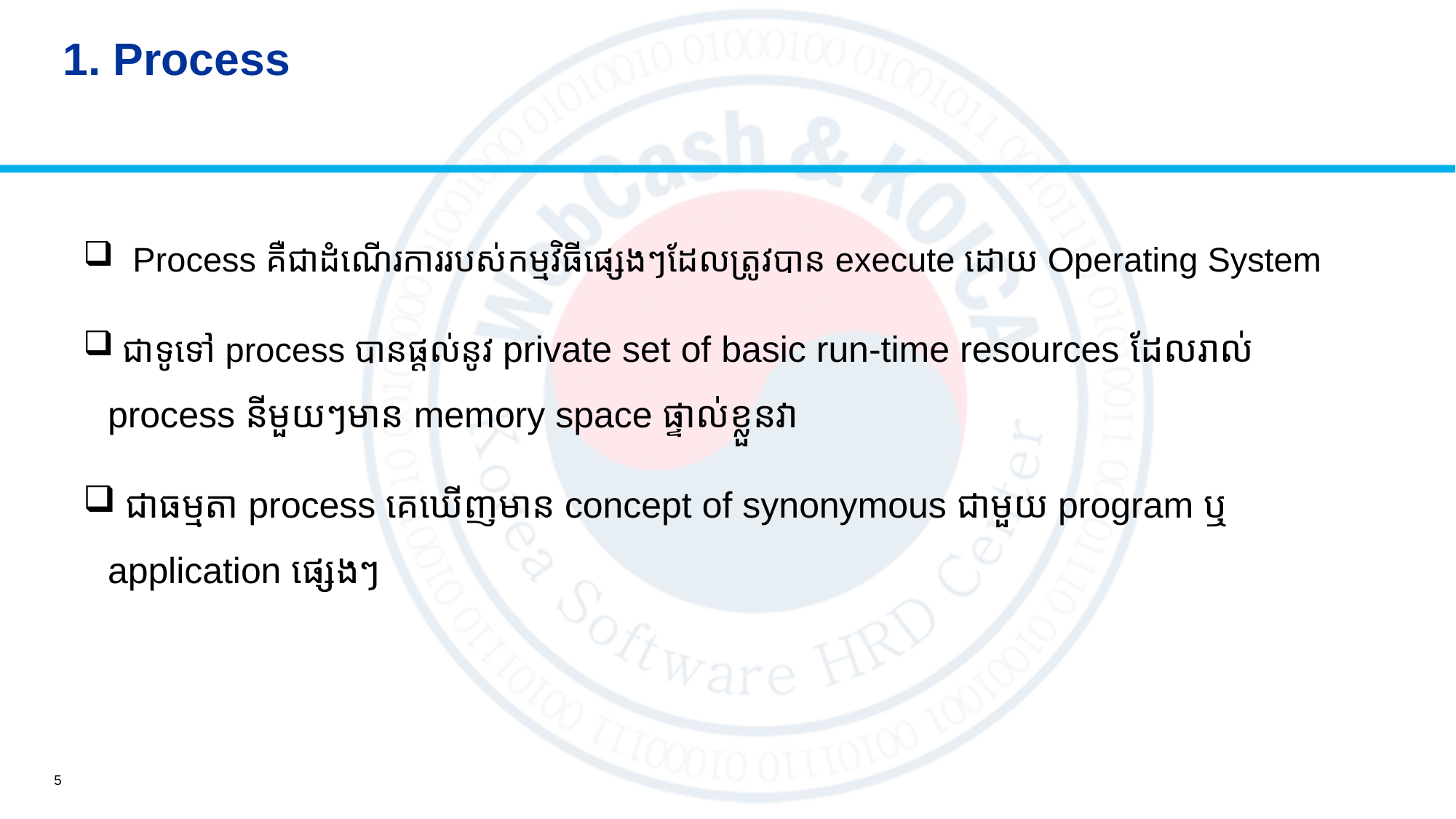

# 1. Process
  Process គឺជាដំណើរការរបស់​កម្មវិធីផ្សេងៗដែលត្រូវបាន execute ដោយ​ Operating System
 ជាទូទៅ process បានផ្ដល់នូវ private set of basic run-time resources​ ដែលរាល់ process នីមួយៗមាន memory space ផ្ទាល់ខ្លួនវា
 ជាធម្មតា process គេឃើញមាន concept of synonymous ជាមួយ program ឬ application ផ្សេងៗ
5